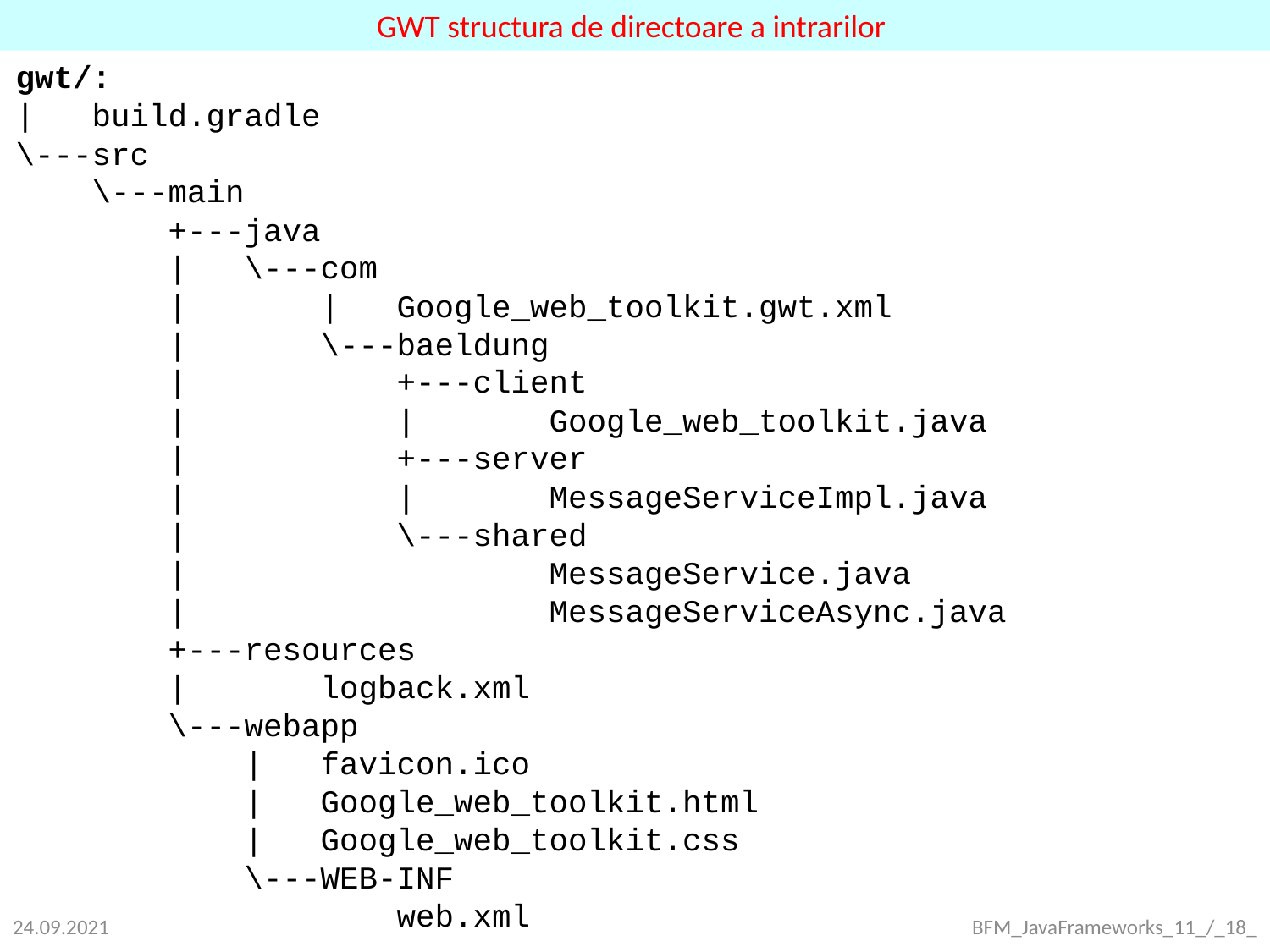

GWT structura de directoare a intrarilor
gwt/:
|   build.gradle
\---src
    \---main
        +---java
        |   \---com
        |       |   Google_web_toolkit.gwt.xml
        |       \---baeldung
        |           +---client
        |           |       Google_web_toolkit.java
        |           +---server
        |           |       MessageServiceImpl.java
        |           \---shared
        |                   MessageService.java
        |                   MessageServiceAsync.java
        +---resources
        |       logback.xml
        \---webapp
            |   favicon.ico
            |   Google_web_toolkit.html
            |   Google_web_toolkit.css
            \---WEB-INF
                    web.xml

24.09.2021
BFM_JavaFrameworks_11_/_18_